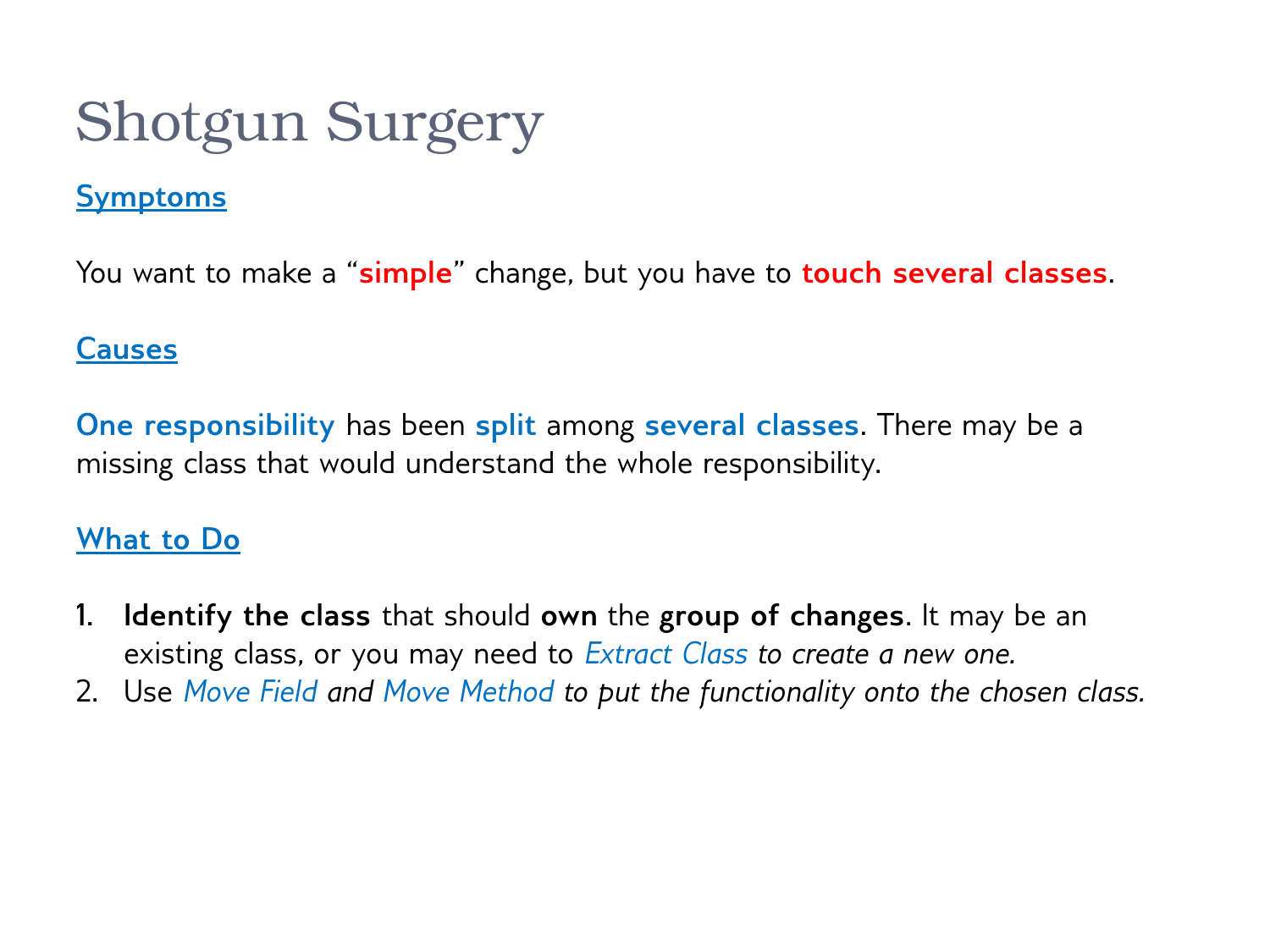

# Shotgun Surgery
Symptoms

You want to make a “simple” change, but you have to touch several classes.

Causes

One responsibility has been split among several classes. There may be a missing class that would understand the whole responsibility.

What to Do

Identify the class that should own the group of changes. It may be an existing class, or you may need to Extract Class to create a new one.
Use Move Field and Move Method to put the functionality onto the chosen class.